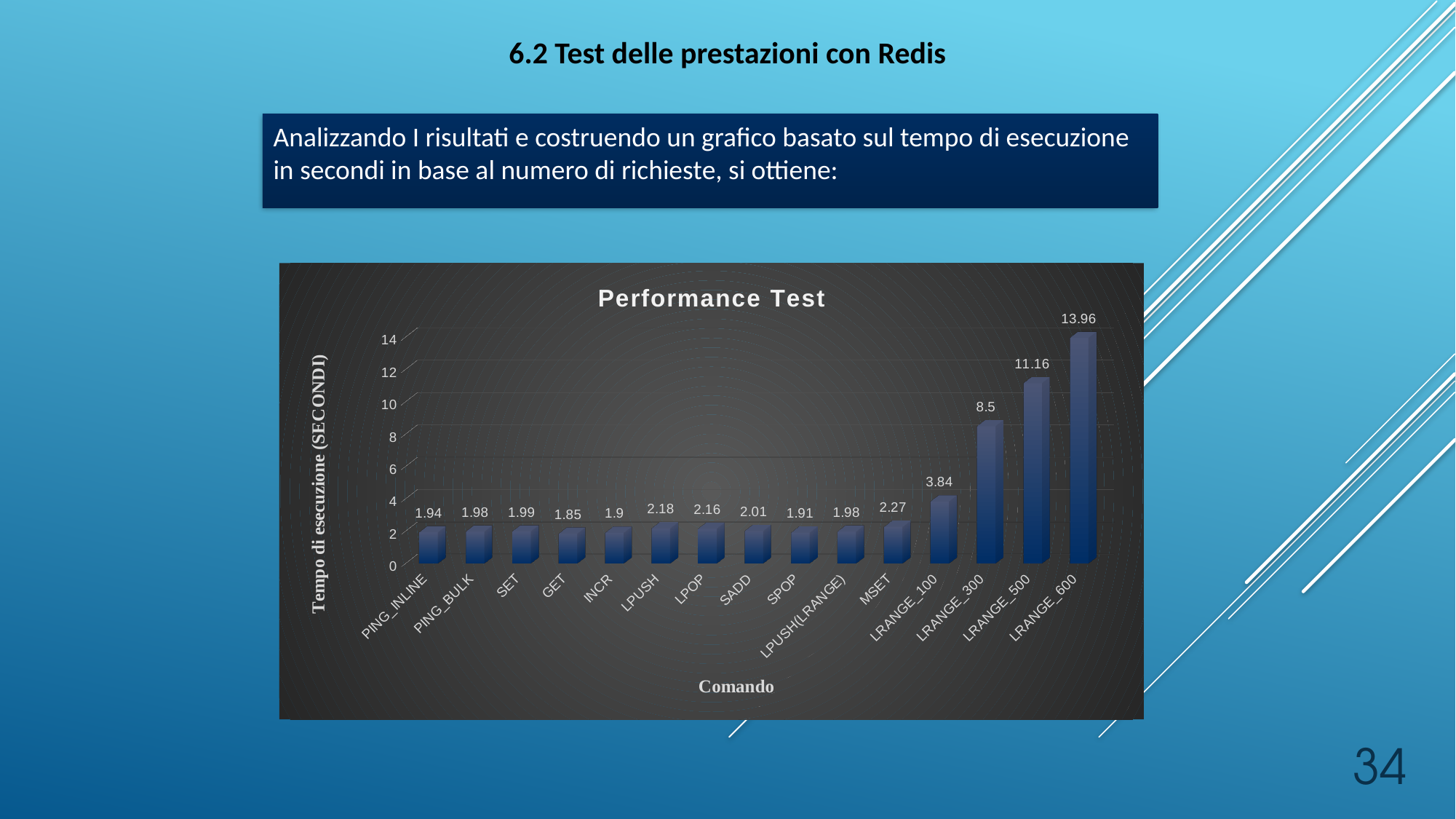

6.2 Test delle prestazioni con Redis

Analizzando I risultati e costruendo un grafico basato sul tempo di esecuzione in secondi in base al numero di richieste, si ottiene:

[unsupported chart]

34